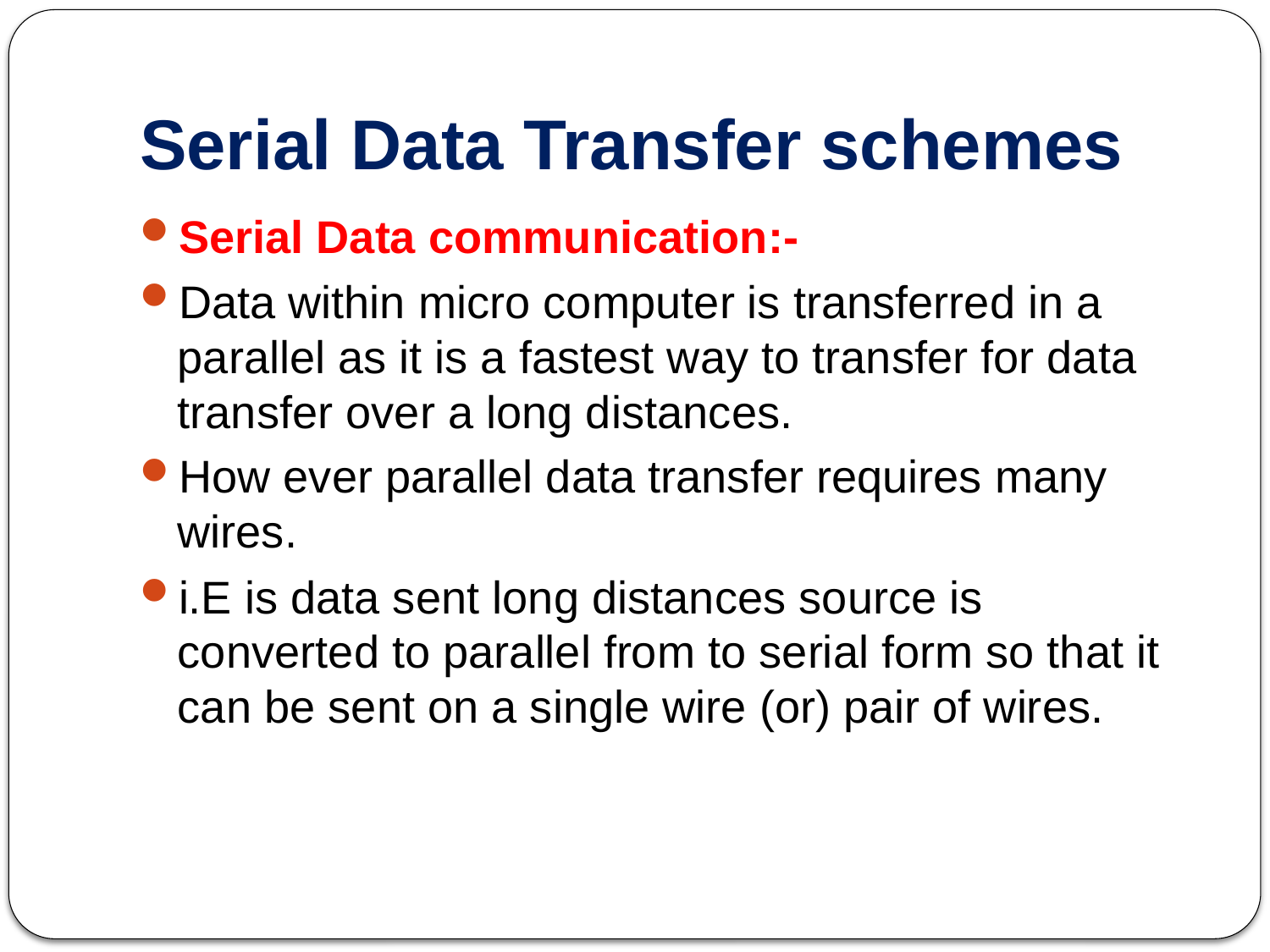

# Serial Data Transfer schemes
Serial Data communication:-
Data within micro computer is transferred in a parallel as it is a fastest way to transfer for data transfer over a long distances.
How ever parallel data transfer requires many wires.
i.E is data sent long distances source is converted to parallel from to serial form so that it can be sent on a single wire (or) pair of wires.